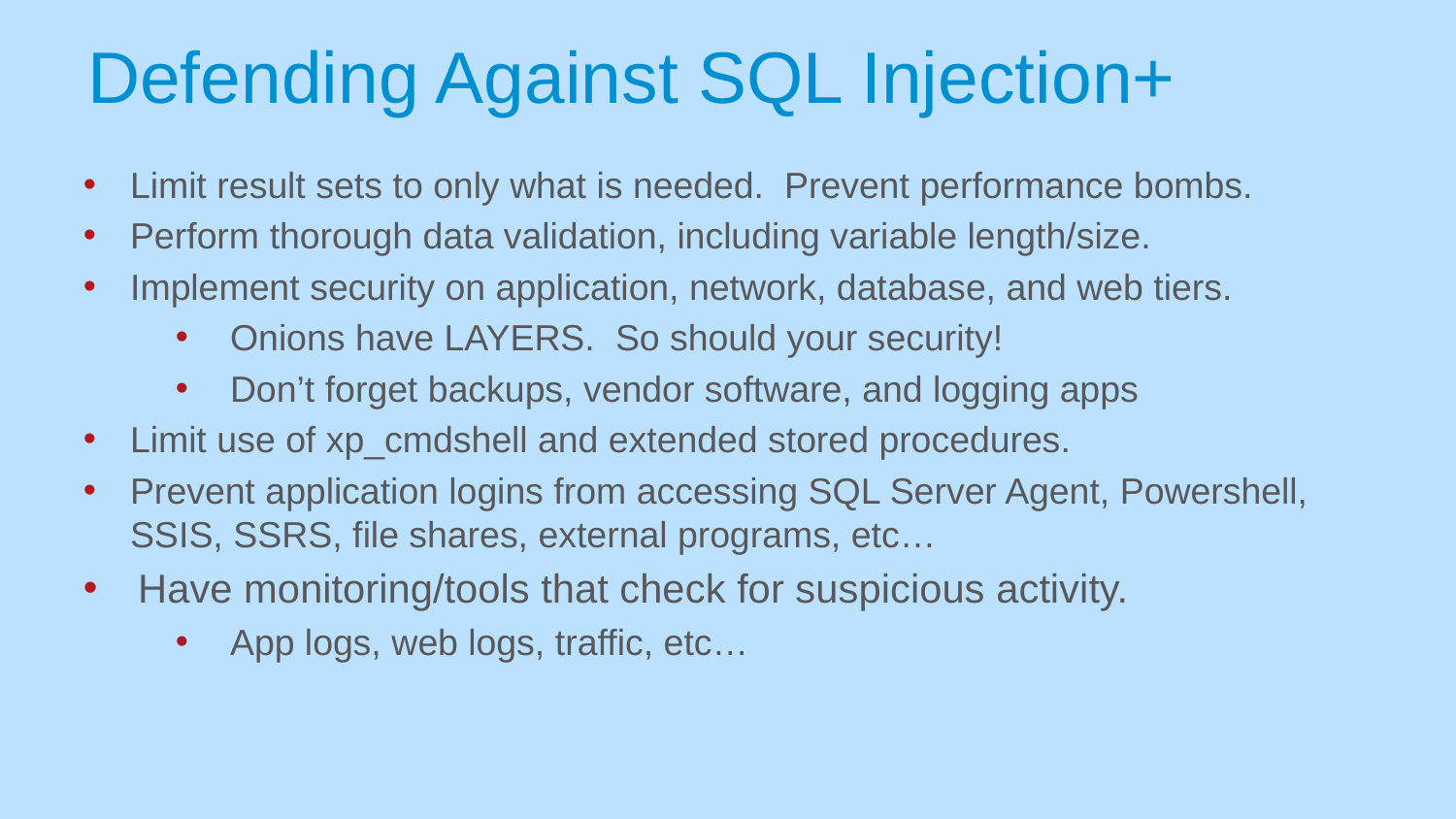

# Defending Against SQL Injection+
Limit result sets to only what is needed.  Prevent performance bombs.
Perform thorough data validation, including variable length/size.
Implement security on application, network, database, and web tiers.
Onions have LAYERS.  So should your security!
Don’t forget backups, vendor software, and logging apps
Limit use of xp_cmdshell and extended stored procedures.
Prevent application logins from accessing SQL Server Agent, Powershell, SSIS, SSRS, file shares, external programs, etc…
Have monitoring/tools that check for suspicious activity.
App logs, web logs, traffic, etc…